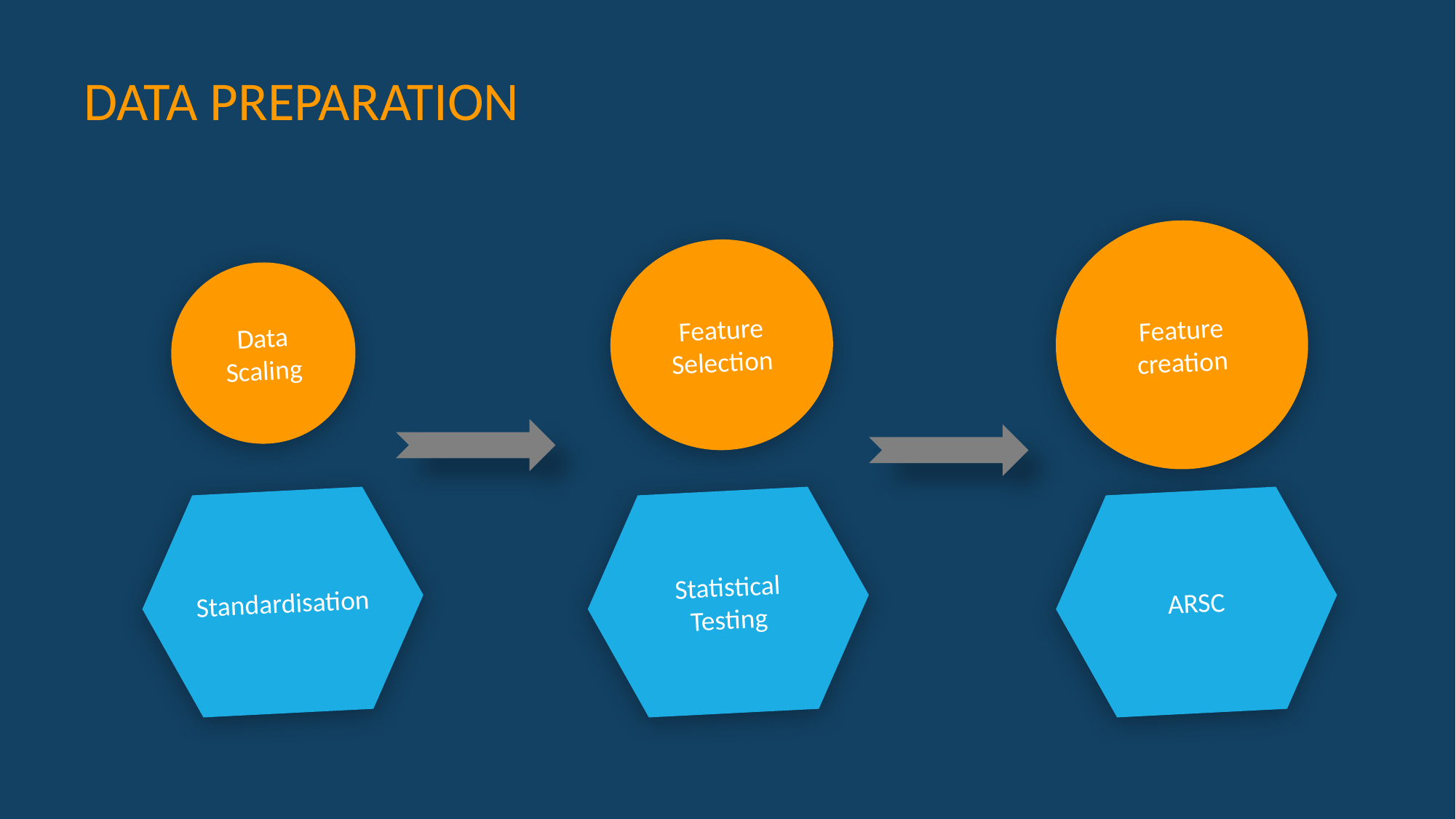

# DATA PREPARATION
Feature creation
Feature Selection
Data Scaling

Statistical Testing
ARSC
Standardisation